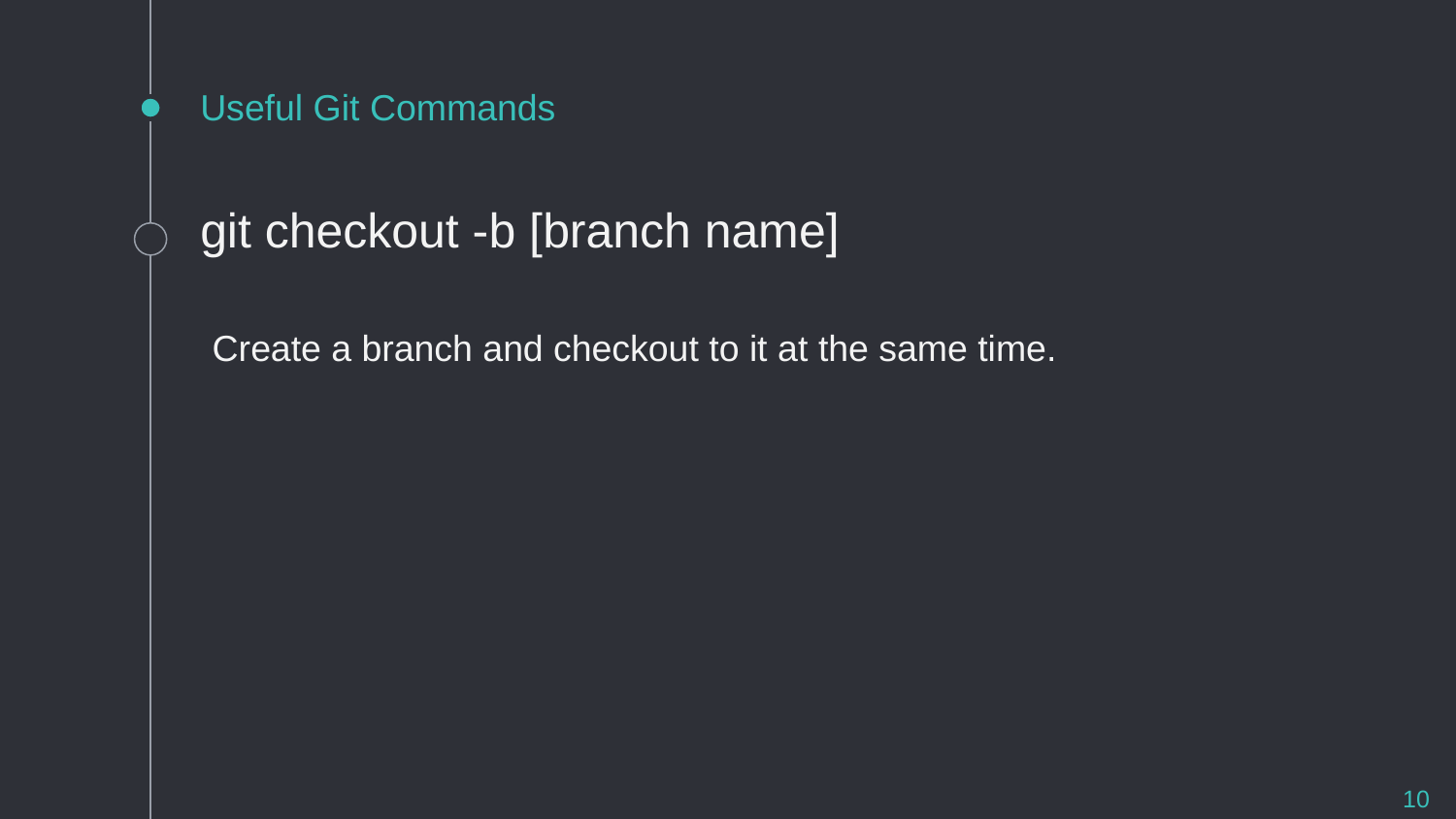

# Useful Git Commands
git checkout -b [branch name]

Create a branch and checkout to it at the same time.
10